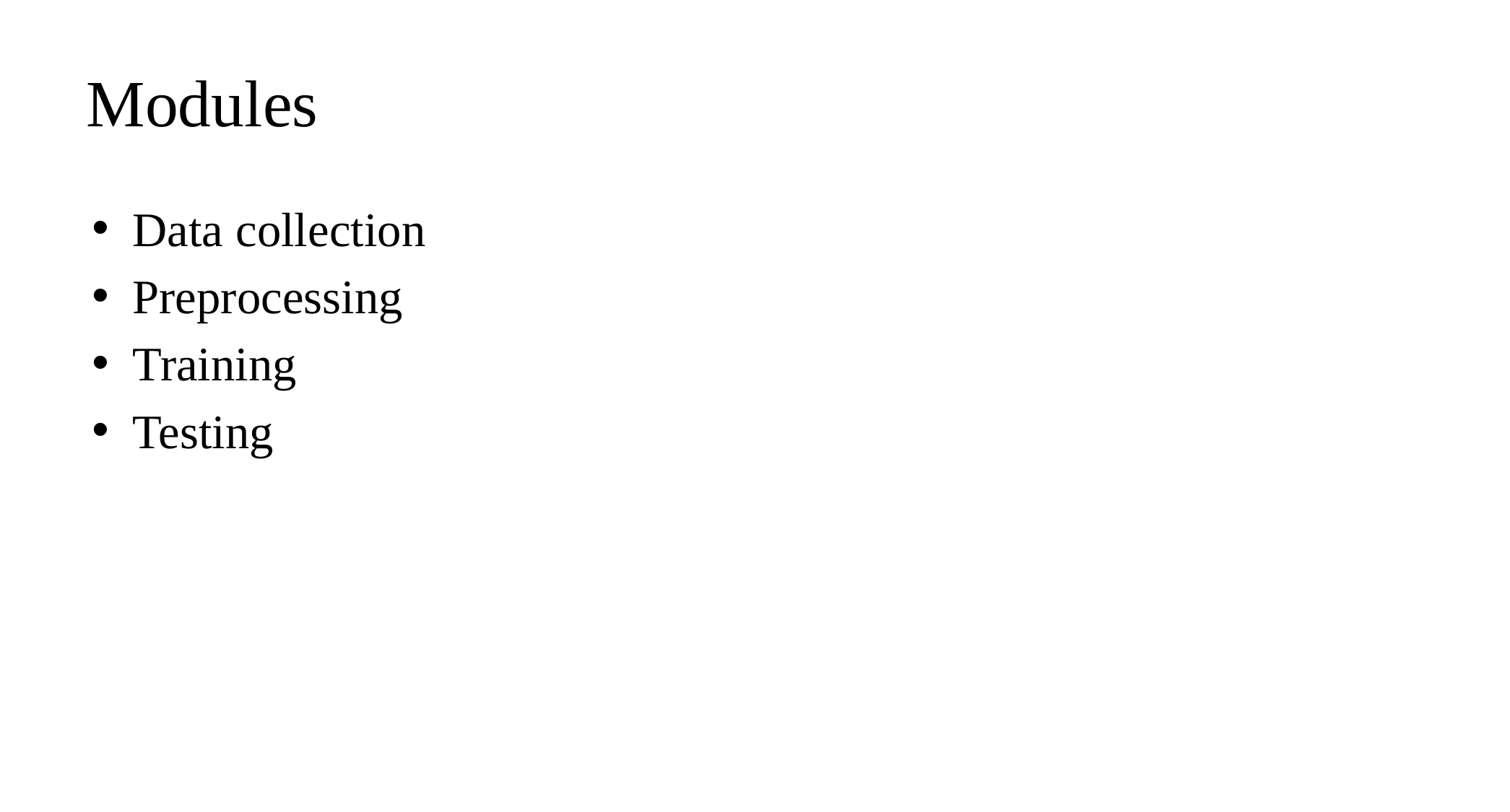

# Modules
Data collection
Preprocessing
Training
Testing